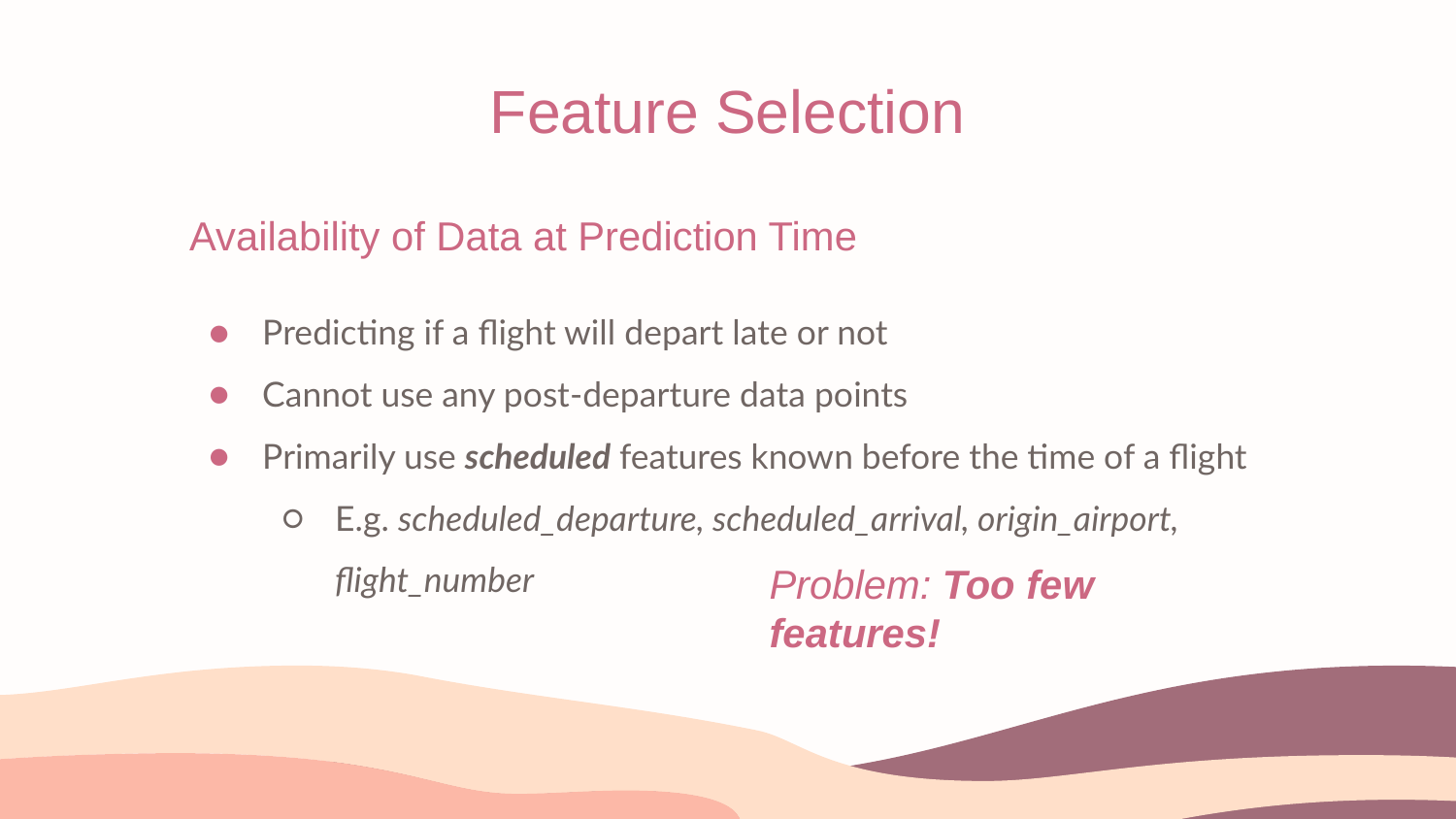

# Feature Selection
Availability of Data at Prediction Time
Predicting if a flight will depart late or not
Cannot use any post-departure data points
Primarily use scheduled features known before the time of a flight
E.g. scheduled_departure, scheduled_arrival, origin_airport, flight_number
Problem: Too few features!